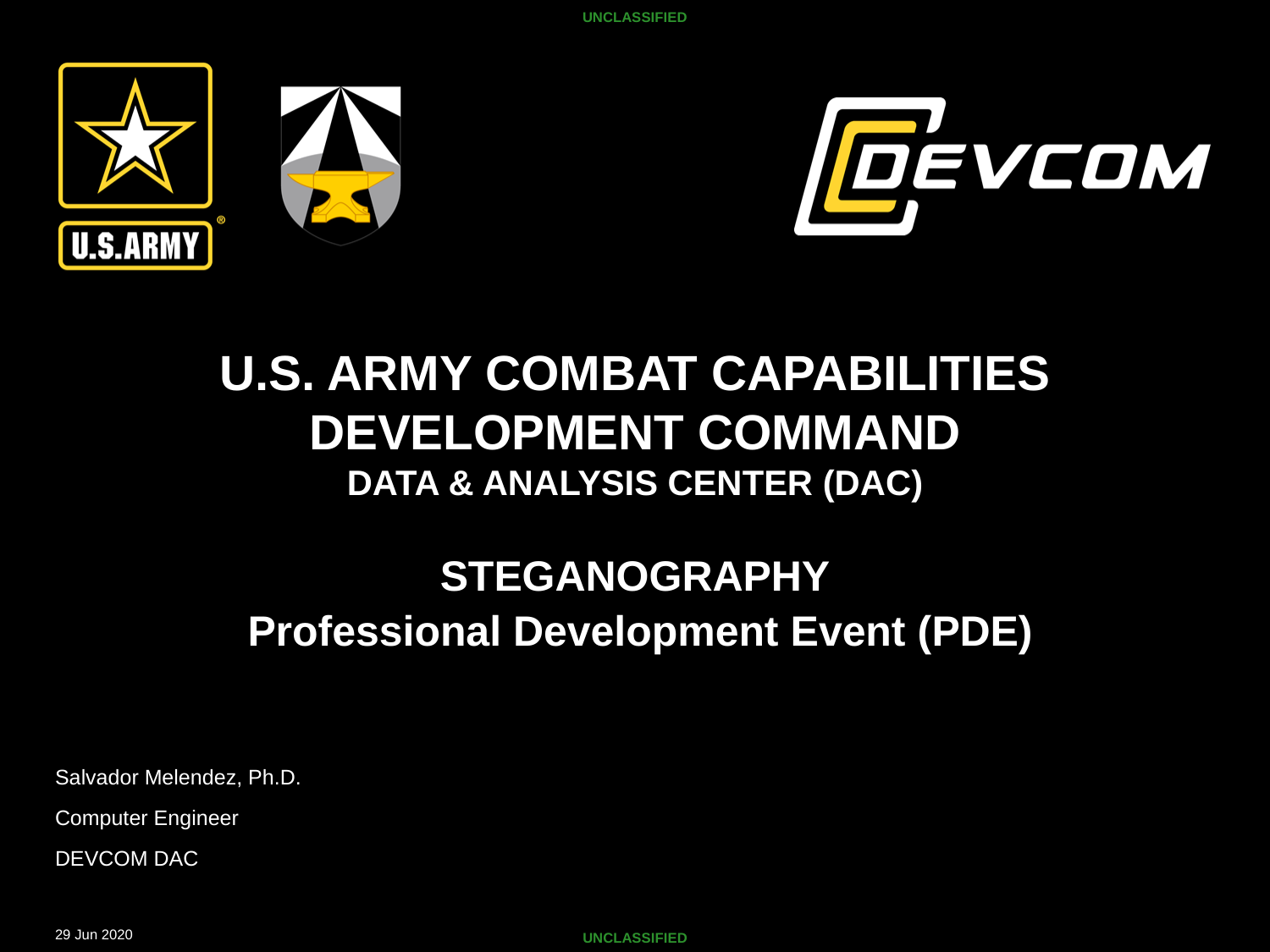

UNCLASSIFIED
STEGANOGRAPHY
Professional Development Event (PDE)
Salvador Melendez, Ph.D.
Computer Engineer
DEVCOM DAC
29 Jun 2020
UNCLASSIFIED